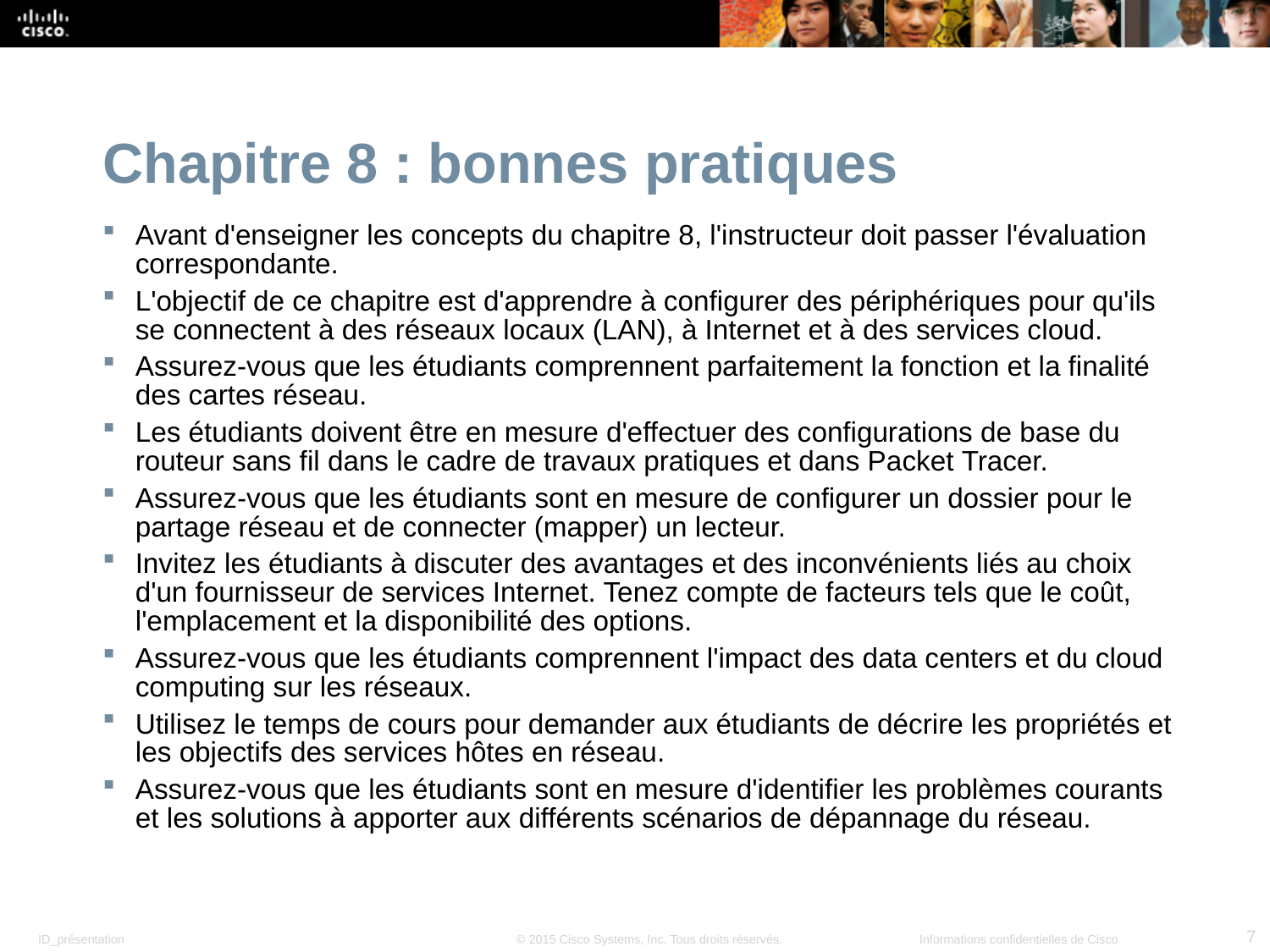

Chapitre 8 : bonnes pratiques
Avant d'enseigner les concepts du chapitre 8, l'instructeur doit passer l'évaluation correspondante.
L'objectif de ce chapitre est d'apprendre à configurer des périphériques pour qu'ils se connectent à des réseaux locaux (LAN), à Internet et à des services cloud.
Assurez-vous que les étudiants comprennent parfaitement la fonction et la finalité des cartes réseau.
Les étudiants doivent être en mesure d'effectuer des configurations de base du routeur sans fil dans le cadre de travaux pratiques et dans Packet Tracer.
Assurez-vous que les étudiants sont en mesure de configurer un dossier pour le partage réseau et de connecter (mapper) un lecteur.
Invitez les étudiants à discuter des avantages et des inconvénients liés au choix d'un fournisseur de services Internet. Tenez compte de facteurs tels que le coût, l'emplacement et la disponibilité des options.
Assurez-vous que les étudiants comprennent l'impact des data centers et du cloud computing sur les réseaux.
Utilisez le temps de cours pour demander aux étudiants de décrire les propriétés et les objectifs des services hôtes en réseau.
Assurez-vous que les étudiants sont en mesure d'identifier les problèmes courants et les solutions à apporter aux différents scénarios de dépannage du réseau.